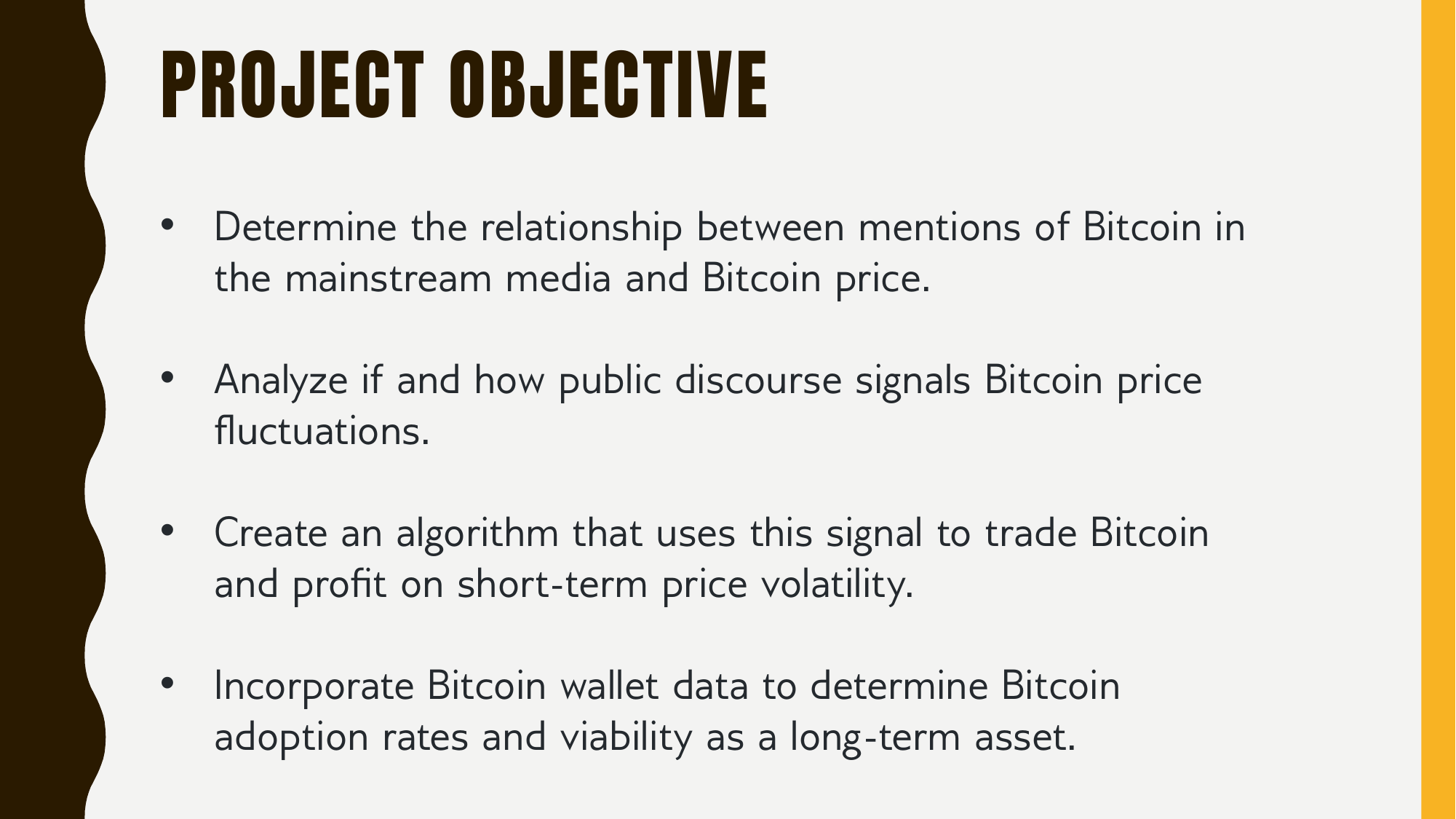

# Project Objective
Determine the relationship between mentions of Bitcoin in the mainstream media and Bitcoin price.

Analyze if and how public discourse signals Bitcoin price fluctuations.

Create an algorithm that uses this signal to trade Bitcoin and profit on short-term price volatility.

Incorporate Bitcoin wallet data to determine Bitcoin adoption rates and viability as a long-term asset.